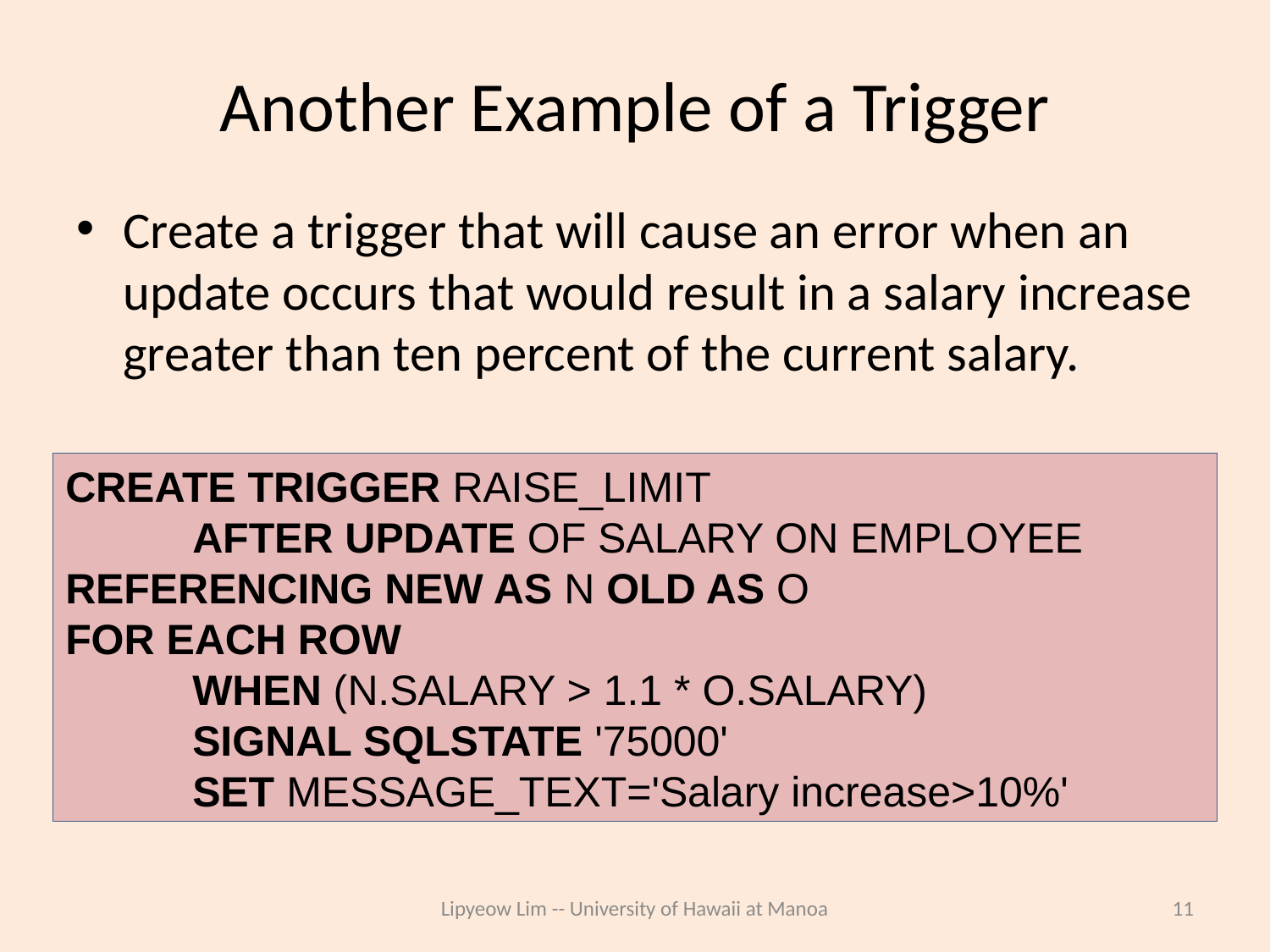

# Another Example of a Trigger
Create a trigger that will cause an error when an update occurs that would result in a salary increase greater than ten percent of the current salary.
CREATE TRIGGER RAISE_LIMIT
	AFTER UPDATE OF SALARY ON EMPLOYEE REFERENCING NEW AS N OLD AS O
FOR EACH ROW
	WHEN (N.SALARY > 1.1 * O.SALARY)
	SIGNAL SQLSTATE '75000'
	SET MESSAGE_TEXT='Salary increase>10%'
Lipyeow Lim -- University of Hawaii at Manoa
11